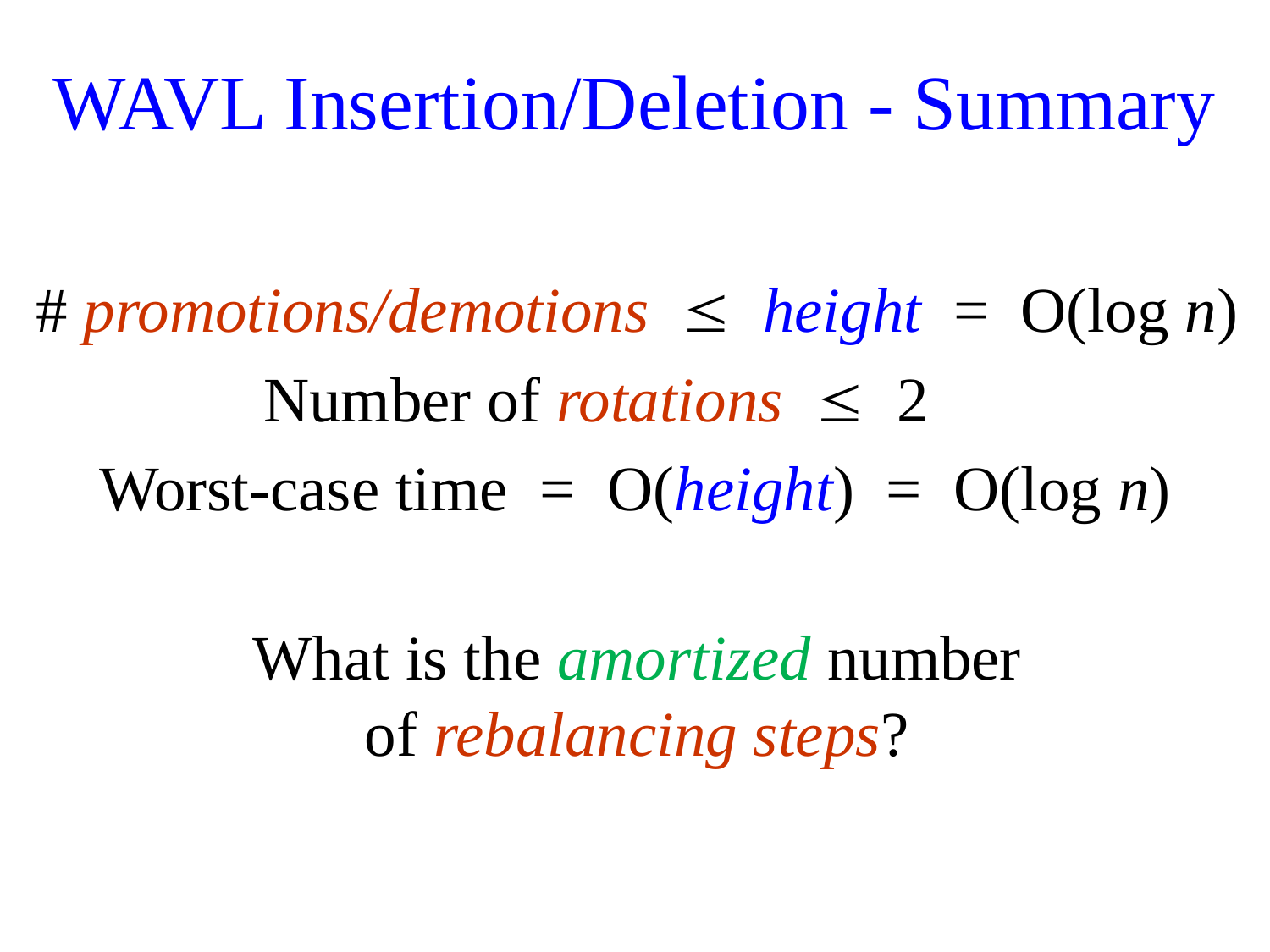

WAVL Insertion/Deletion - Summary
# promotions/demotions  ≤  height  =  O(log n)
Number of rotations  ≤  2
Worst-case time  =  O(height)  =  O(log n)
What is the amortized number
of rebalancing steps?